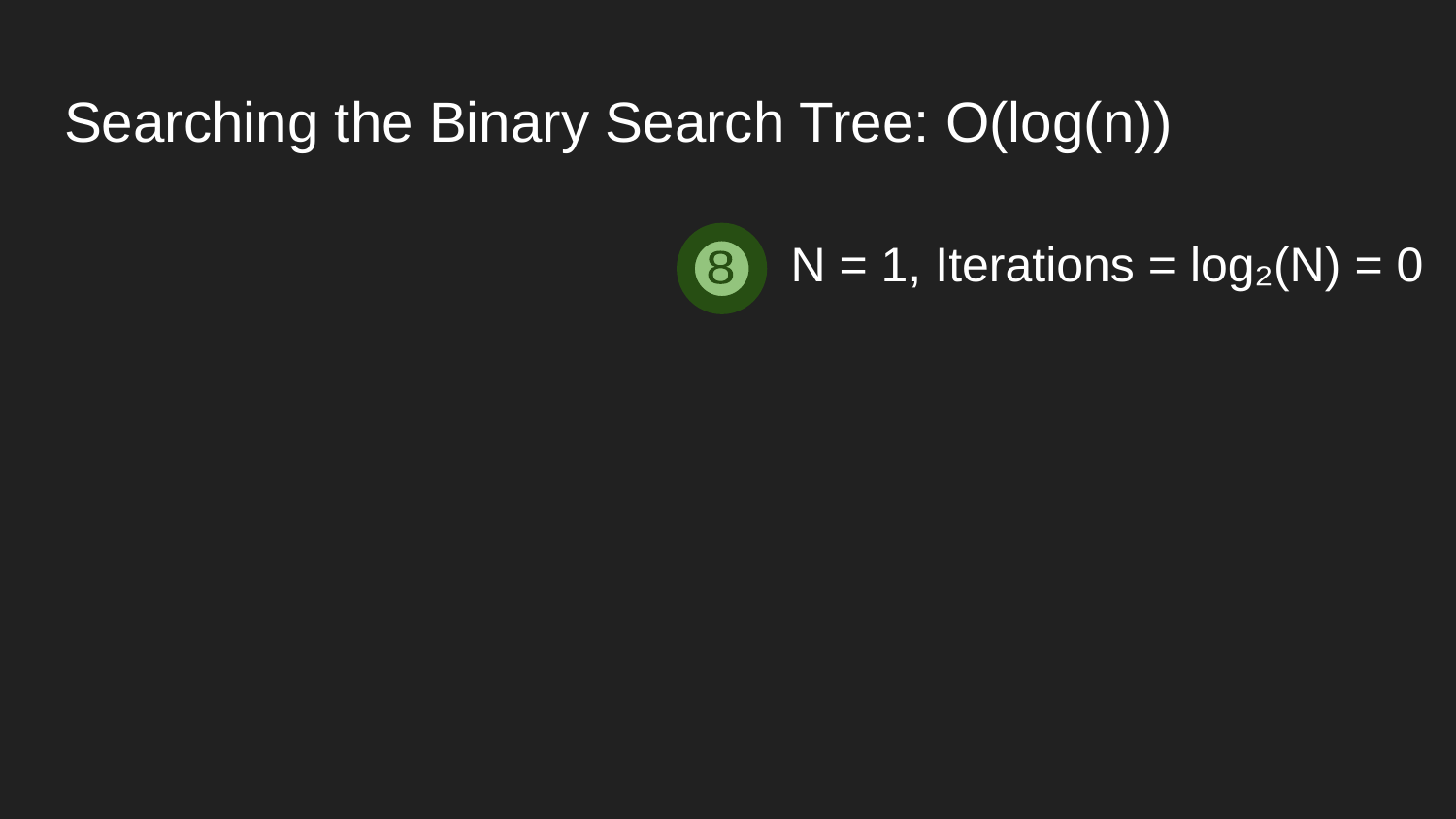

# Searching the Binary Search Tree: O(log(n))
N = 1, Iterations = log₂(N) = 0

8